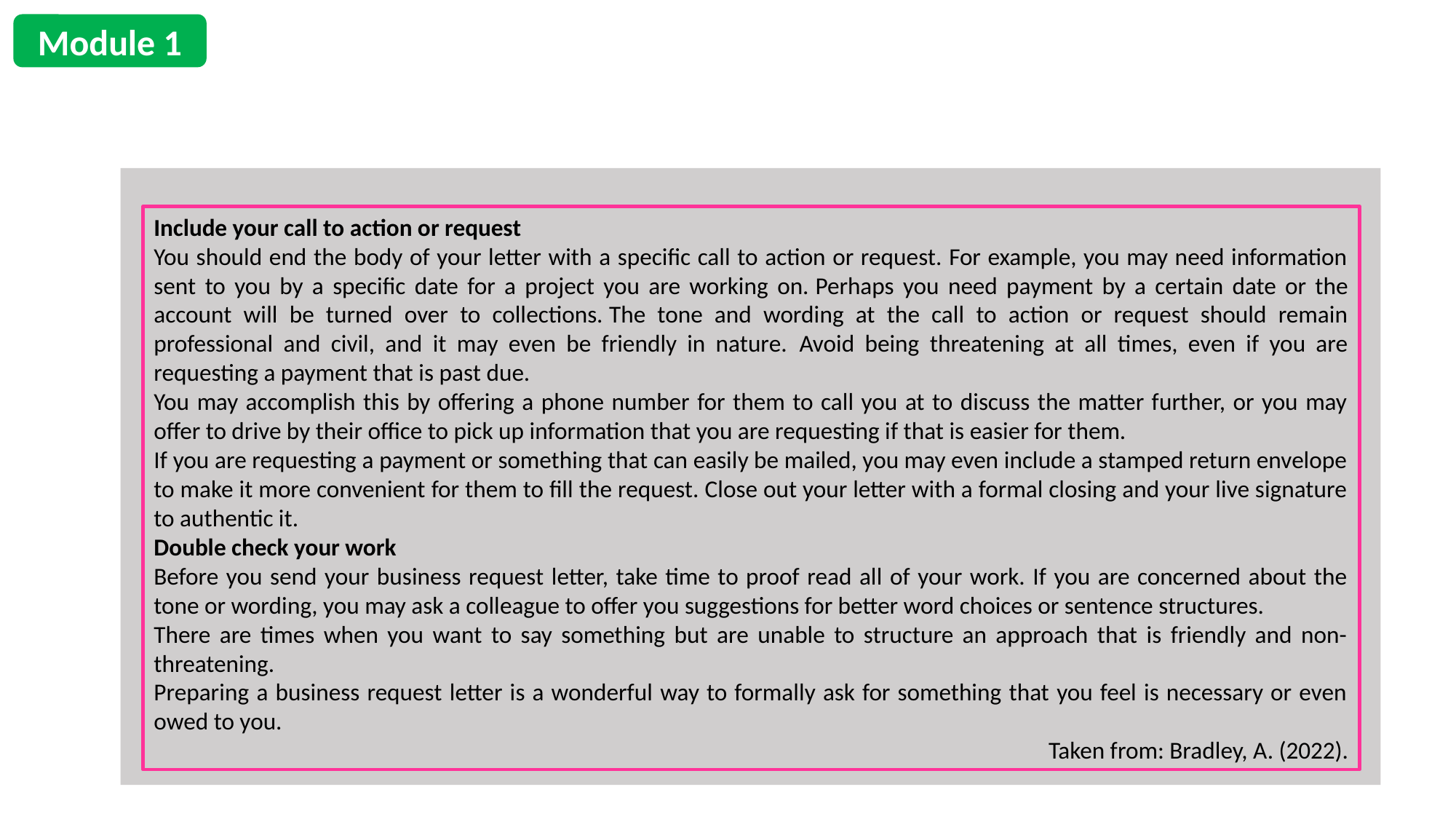

Module 1

Include your call to action or request
You should end the body of your letter with a specific call to action or request. For example, you may need information sent to you by a specific date for a project you are working on. Perhaps you need payment by a certain date or the account will be turned over to collections. The tone and wording at the call to action or request should remain professional and civil, and it may even be friendly in nature.  Avoid being threatening at all times, even if you are requesting a payment that is past due.
You may accomplish this by offering a phone number for them to call you at to discuss the matter further, or you may offer to drive by their office to pick up information that you are requesting if that is easier for them.
If you are requesting a payment or something that can easily be mailed, you may even include a stamped return envelope to make it more convenient for them to fill the request. Close out your letter with a formal closing and your live signature to authentic it.
Double check your work
Before you send your business request letter, take time to proof read all of your work. If you are concerned about the tone or wording, you may ask a colleague to offer you suggestions for better word choices or sentence structures.
There are times when you want to say something but are unable to structure an approach that is friendly and non-threatening.
Preparing a business request letter is a wonderful way to formally ask for something that you feel is necessary or even owed to you.
Taken from: Bradley, A. (2022).